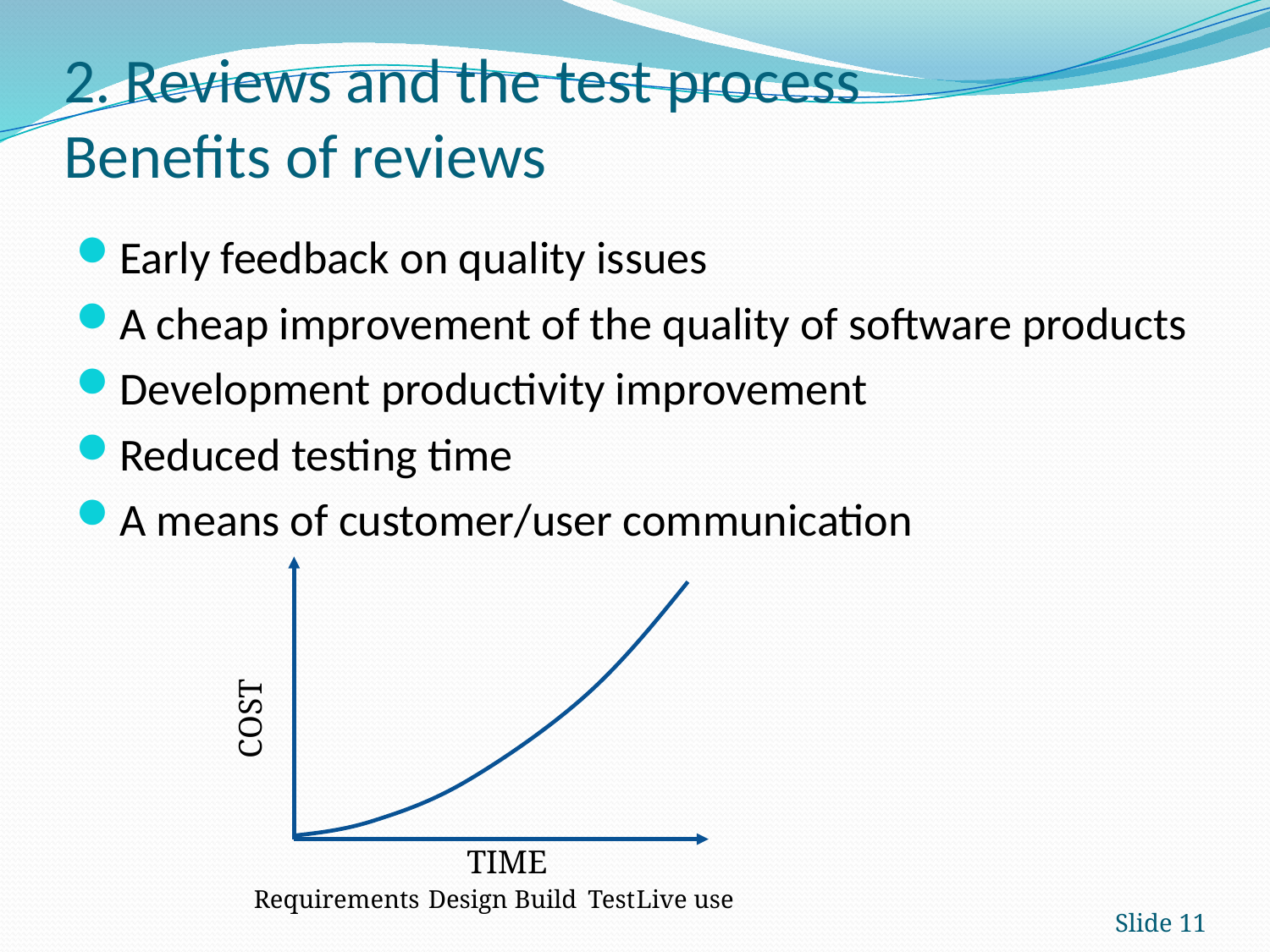

# 2. Reviews and the test process Benefits of reviews
Early feedback on quality issues
A cheap improvement of the quality of software products
Development productivity improvement
Reduced testing time
A means of customer/user communication

COST
TIME
Requirements
Design
Build
Test
Live use
Slide 11